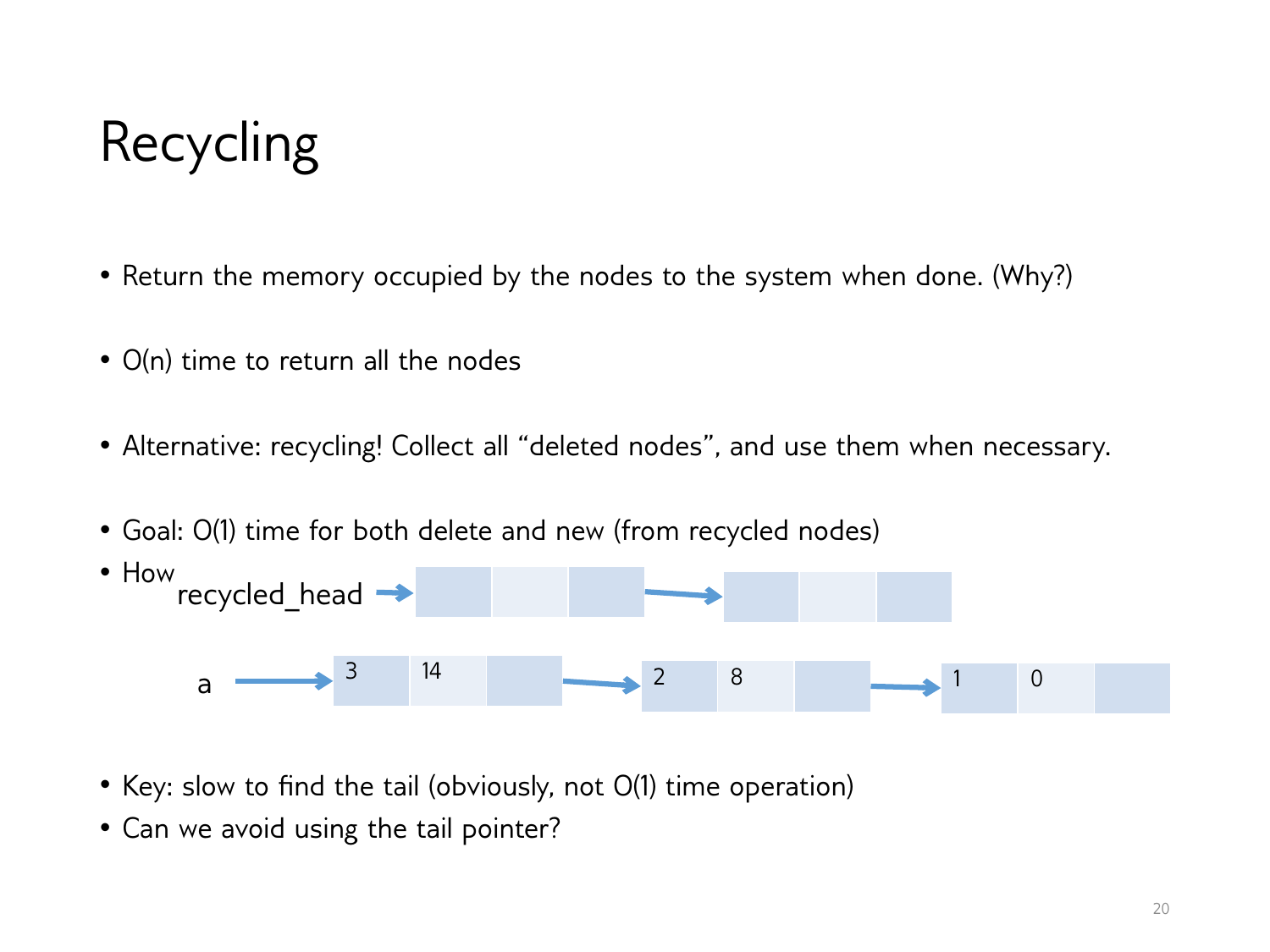

# Recycling
Return the memory occupied by the nodes to the system when done. (Why?)

O(n) time to return all the nodes

Alternative: recycling! Collect all “deleted nodes”, and use them when necessary.

Goal: O(1) time for both delete and new (from recycled nodes)
How

Key: slow to find the tail (obviously, not O(1) time operation)
Can we avoid using the tail pointer?

|  |  |  |
| --- | --- | --- |
recycled_head
|  |  |  |
| --- | --- | --- |
| 3 | 14 |  |
| --- | --- | --- |
a
| 2 | 8 |  |
| --- | --- | --- |
| 1 | 0 |  |
| --- | --- | --- |
20